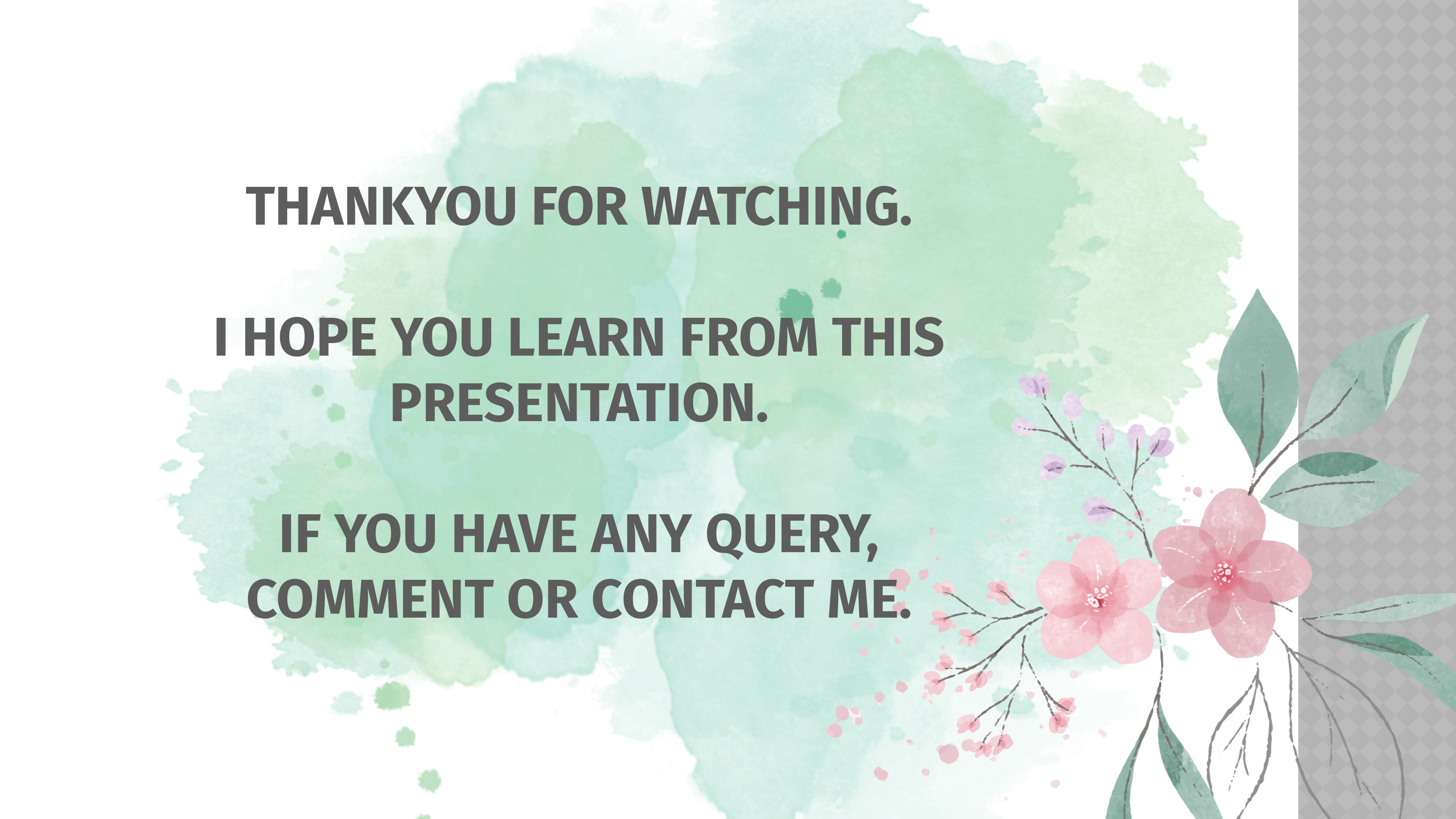

THANKYOU FOR WATCHING.

I HOPE YOU LEARN FROM THIS PRESENTATION.

IF YOU HAVE ANY QUERY, COMMENT OR CONTACT ME.